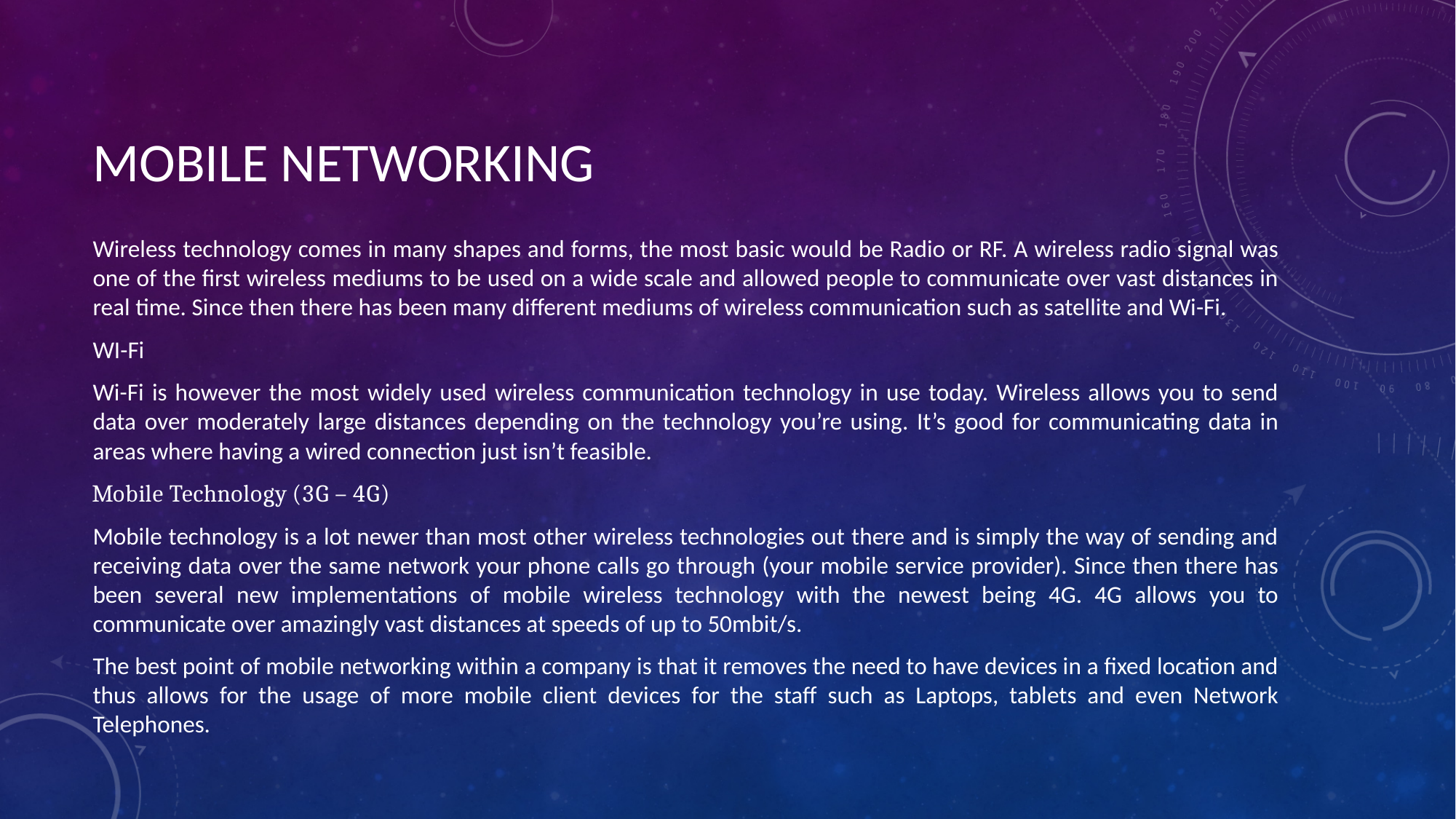

# Mobile Networking
Wireless technology comes in many shapes and forms, the most basic would be Radio or RF. A wireless radio signal was one of the first wireless mediums to be used on a wide scale and allowed people to communicate over vast distances in real time. Since then there has been many different mediums of wireless communication such as satellite and Wi-Fi.
WI-Fi
Wi-Fi is however the most widely used wireless communication technology in use today. Wireless allows you to send data over moderately large distances depending on the technology you’re using. It’s good for communicating data in areas where having a wired connection just isn’t feasible.
Mobile Technology (3G – 4G)
Mobile technology is a lot newer than most other wireless technologies out there and is simply the way of sending and receiving data over the same network your phone calls go through (your mobile service provider). Since then there has been several new implementations of mobile wireless technology with the newest being 4G. 4G allows you to communicate over amazingly vast distances at speeds of up to 50mbit/s.
The best point of mobile networking within a company is that it removes the need to have devices in a fixed location and thus allows for the usage of more mobile client devices for the staff such as Laptops, tablets and even Network Telephones.